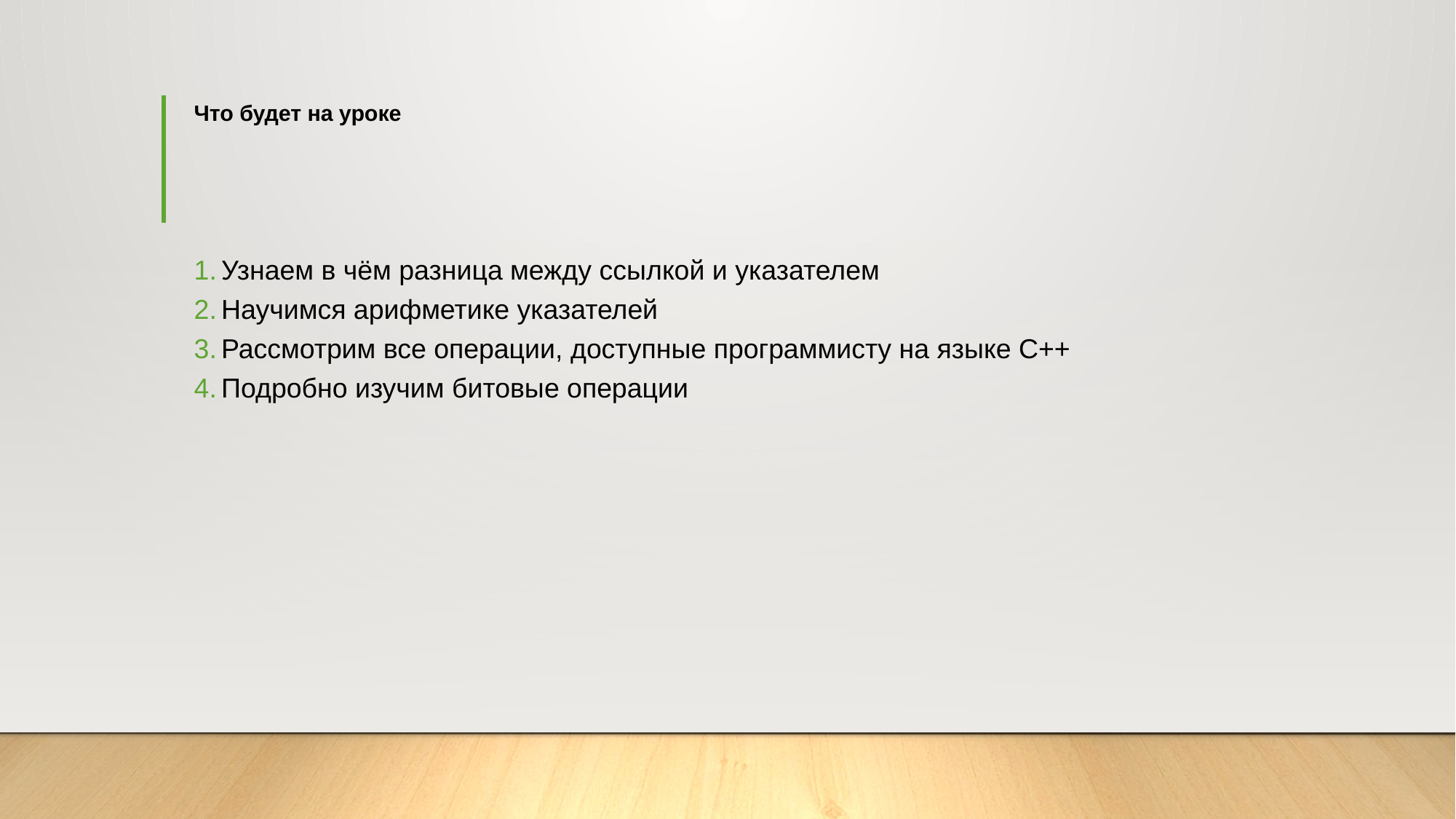

# Что будет на уроке
Узнаем в чём разница между ссылкой и указателем
Научимся арифметике указателей
Рассмотрим все операции, доступные программисту на языке С++
Подробно изучим битовые операции